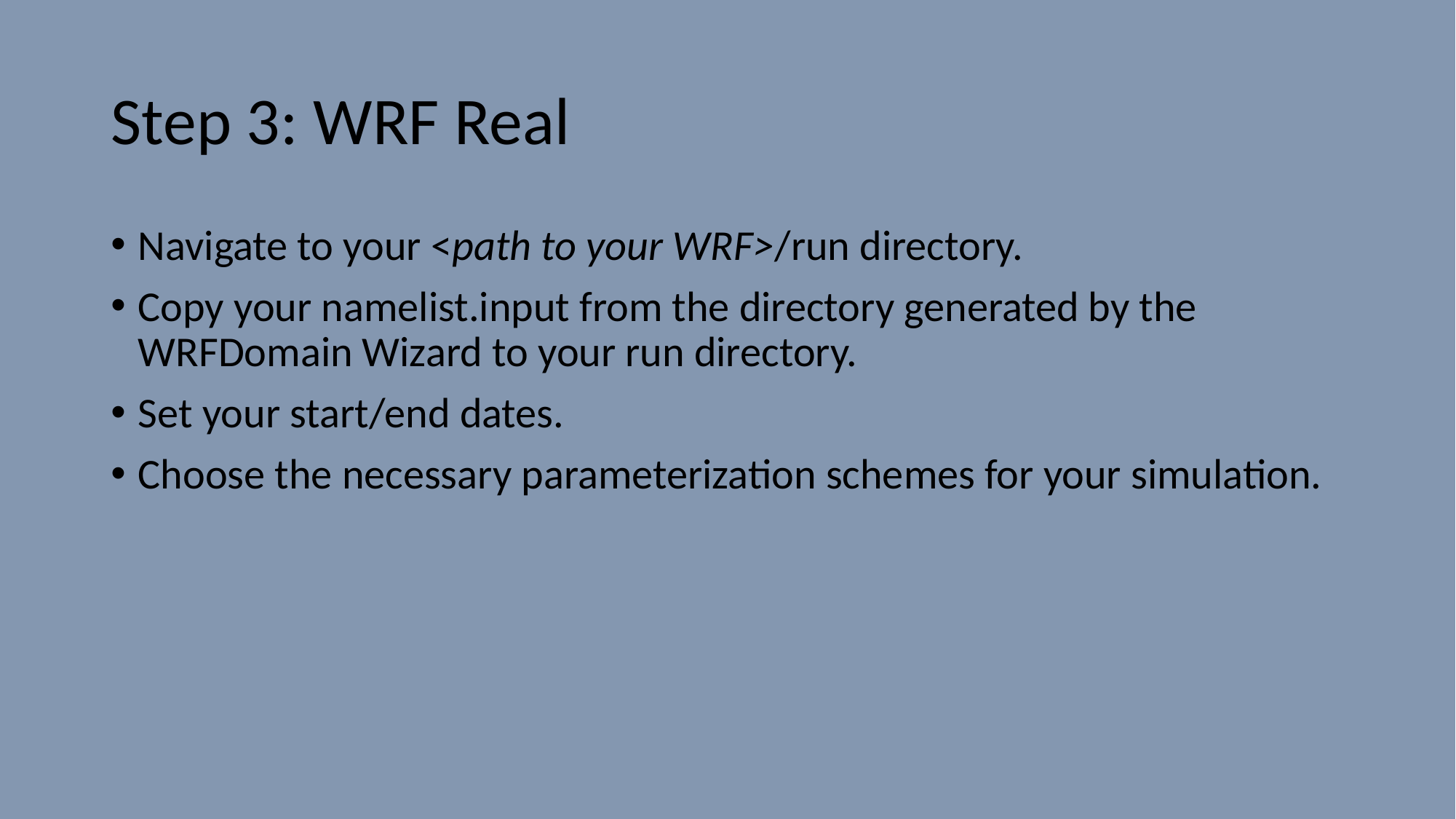

# Step 3: WRF Real
Navigate to your <path to your WRF>/run directory.
Copy your namelist.input from the directory generated by the WRFDomain Wizard to your run directory.
Set your start/end dates.
Choose the necessary parameterization schemes for your simulation.